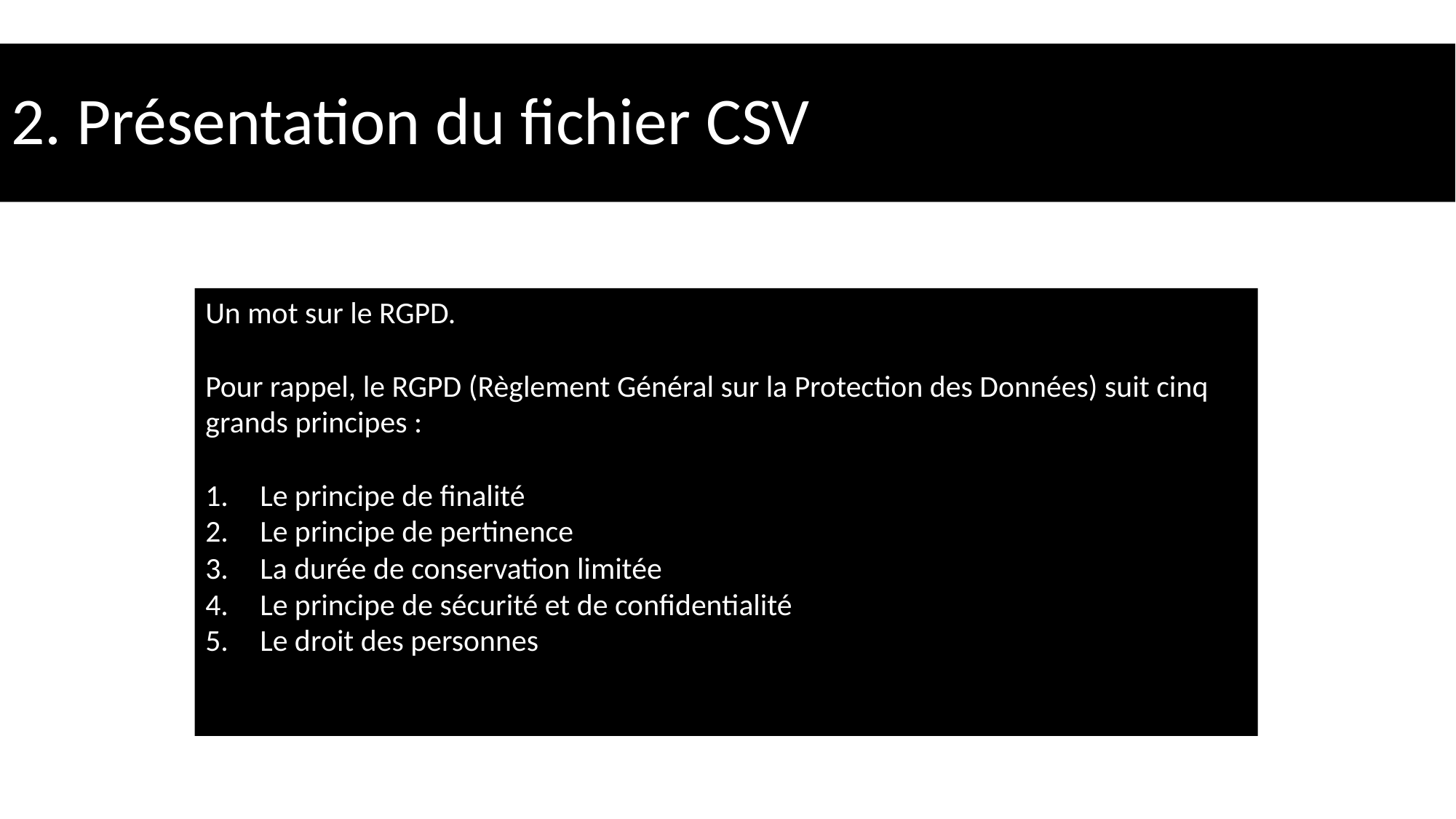

# 2. Présentation du fichier CSV
Un mot sur le RGPD.

Pour rappel, le RGPD (Règlement Général sur la Protection des Données) suit cinq grands principes :

Le principe de finalité
Le principe de pertinence
La durée de conservation limitée
Le principe de sécurité et de confidentialité
Le droit des personnes